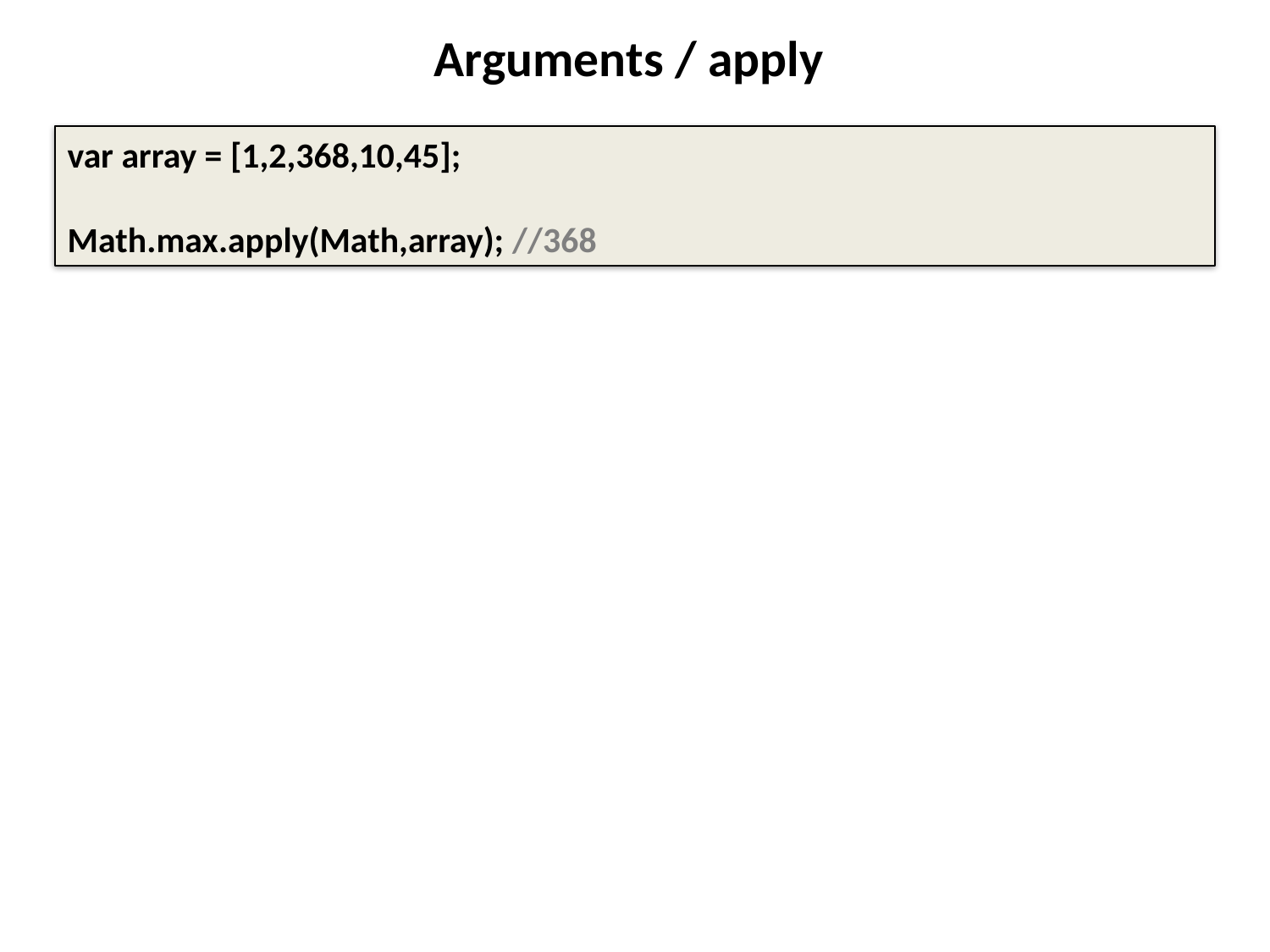

# Arguments / apply
var array = [1,2,368,10,45];

Math.max.apply(Math,array); //368